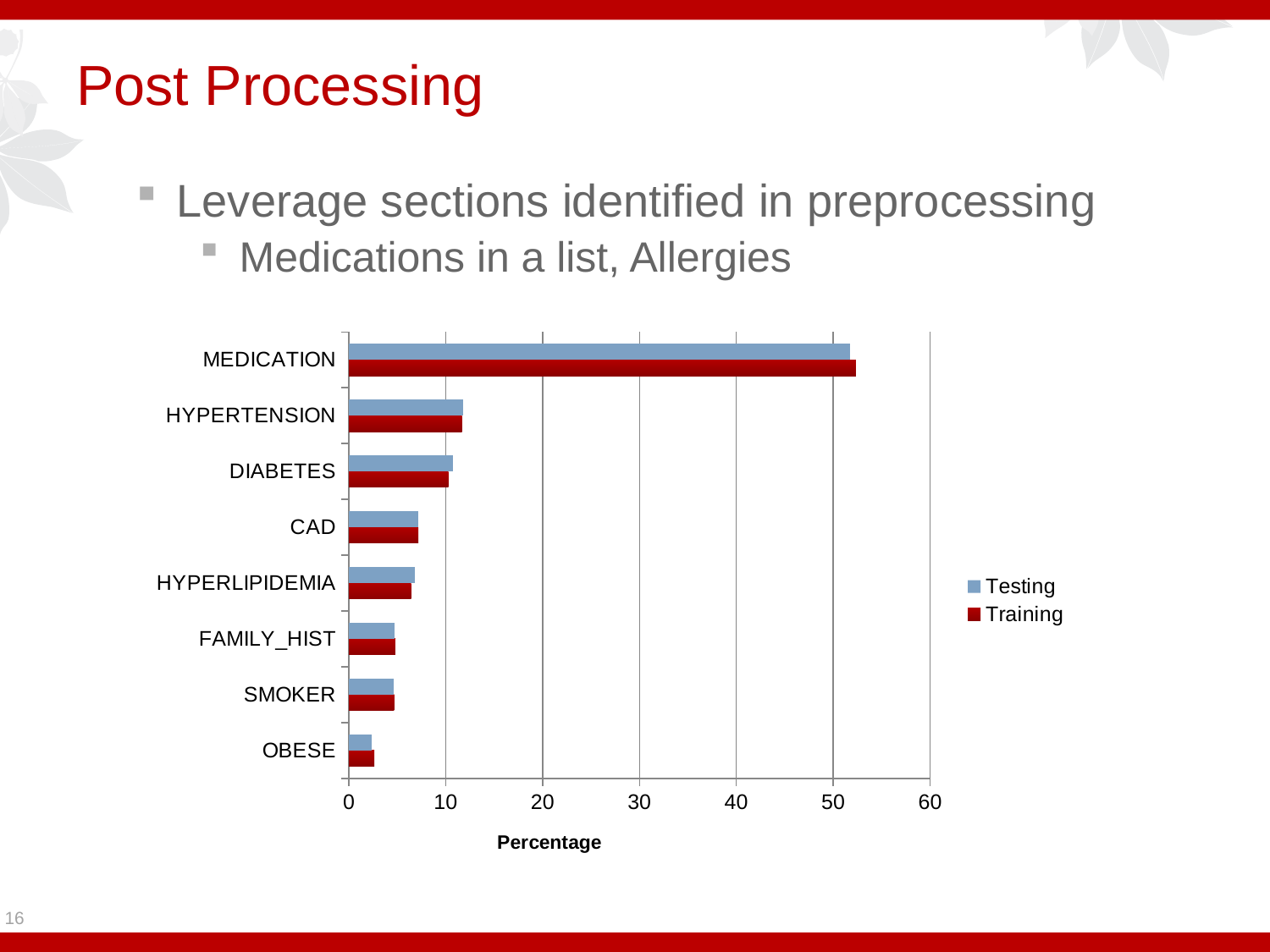

# Post Processing
Leverage sections identified in preprocessing
Medications in a list, Allergies

### Chart

| Category | Training | Testing |
|---|---|---|
| OBESE | 2.62 | 2.38 |
| SMOKER | 4.67 | 4.659999999999999 |
| FAMILY_HIST | 4.78 | 4.68 |
| HYPERLIPIDEMIA | 6.43 | 6.84 |
| CAD | 7.18 | 7.14 |
| DIABETES | 10.27 | 10.75 |
| HYPERTENSION | 11.67 | 11.78 |
| MEDICATION | 52.34 | 51.72 |
16